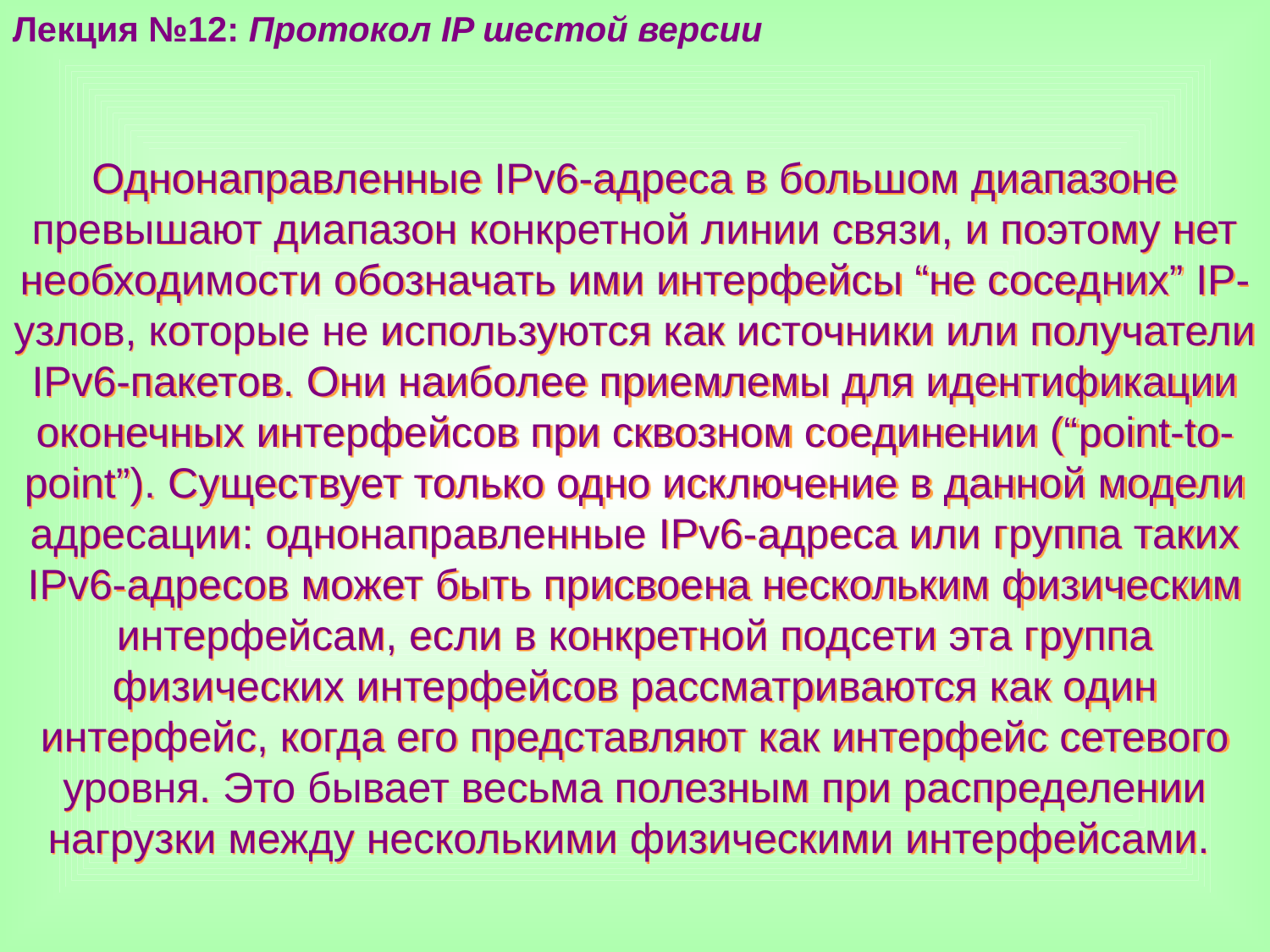

Лекция №12: Протокол IP шестой версии
Однонаправленные IPv6-адреса в большом диапазоне превышают диапазон конкретной линии связи, и поэтому нет необходимости обозначать ими интерфейсы “не соседних” IP-узлов, которые не используются как источники или получатели IPv6-пакетов. Они наиболее приемлемы для идентификации оконечных интерфейсов при сквозном соединении (“point-to-point”). Существует только одно исключение в данной модели адресации: однонаправленные IPv6-адреса или группа таких IPv6-адресов может быть присвоена нескольким физическим интерфейсам, если в конкретной подсети эта группа физических интерфейсов рассматриваются как один интерфейс, когда его представляют как интерфейс сетевого уровня. Это бывает весьма полезным при распределении нагрузки между несколькими физическими интерфейсами.